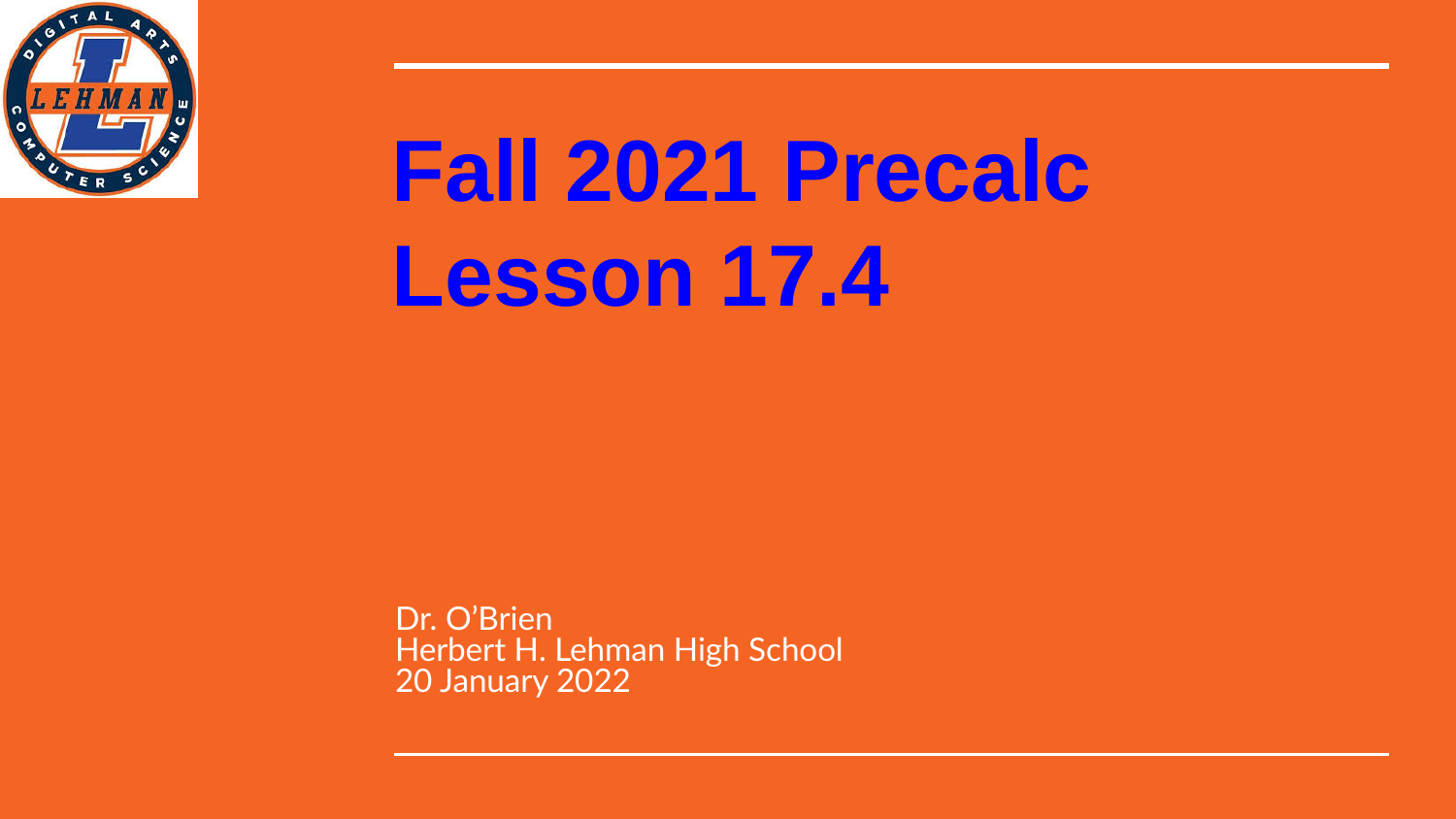

# Fall 2021 Precalc
Lesson 17.4
Dr. O’Brien
Herbert H. Lehman High School
20 January 2022